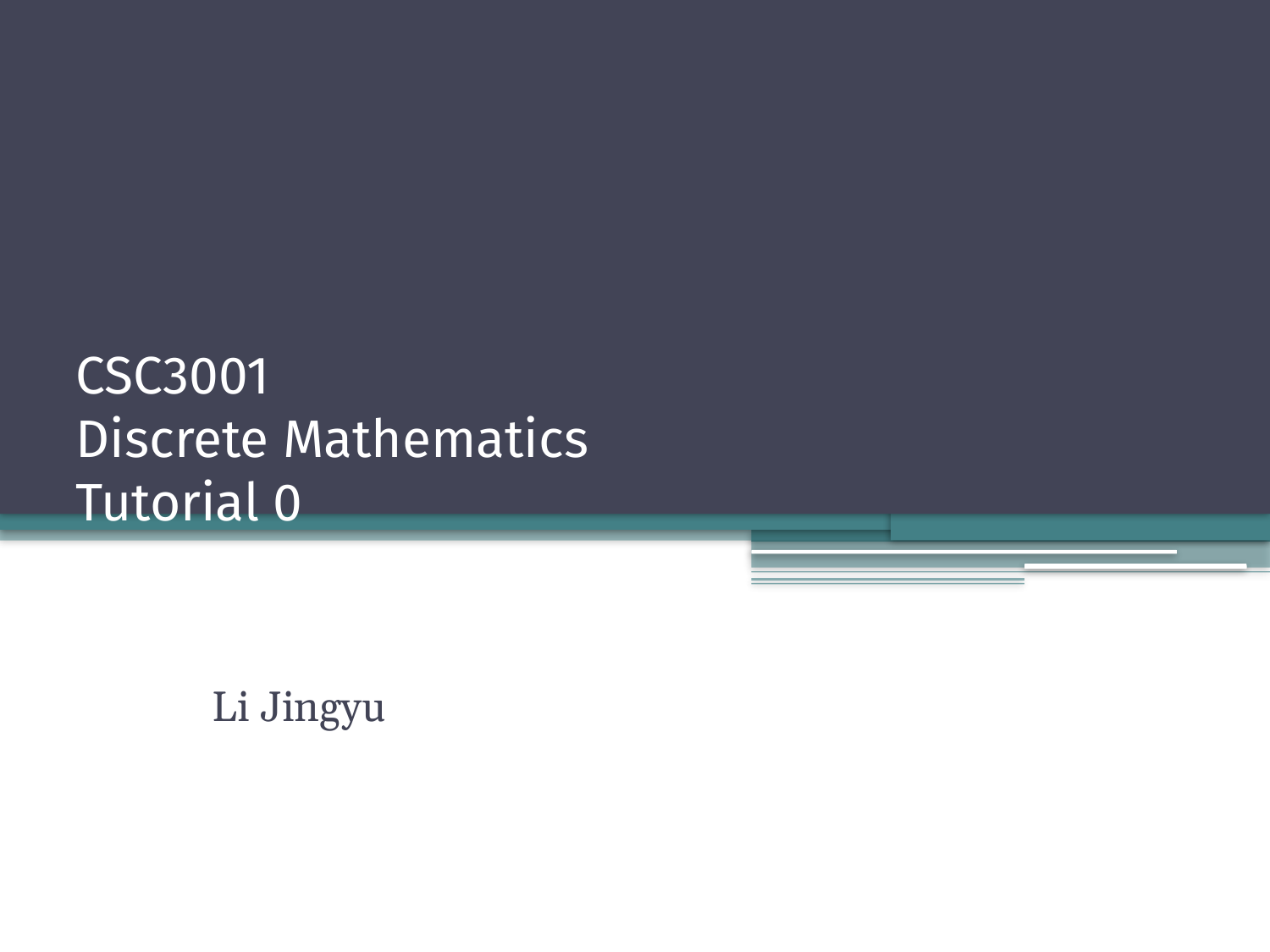

# CSC3001 Discrete Mathematics Tutorial 0
Li Jingyu